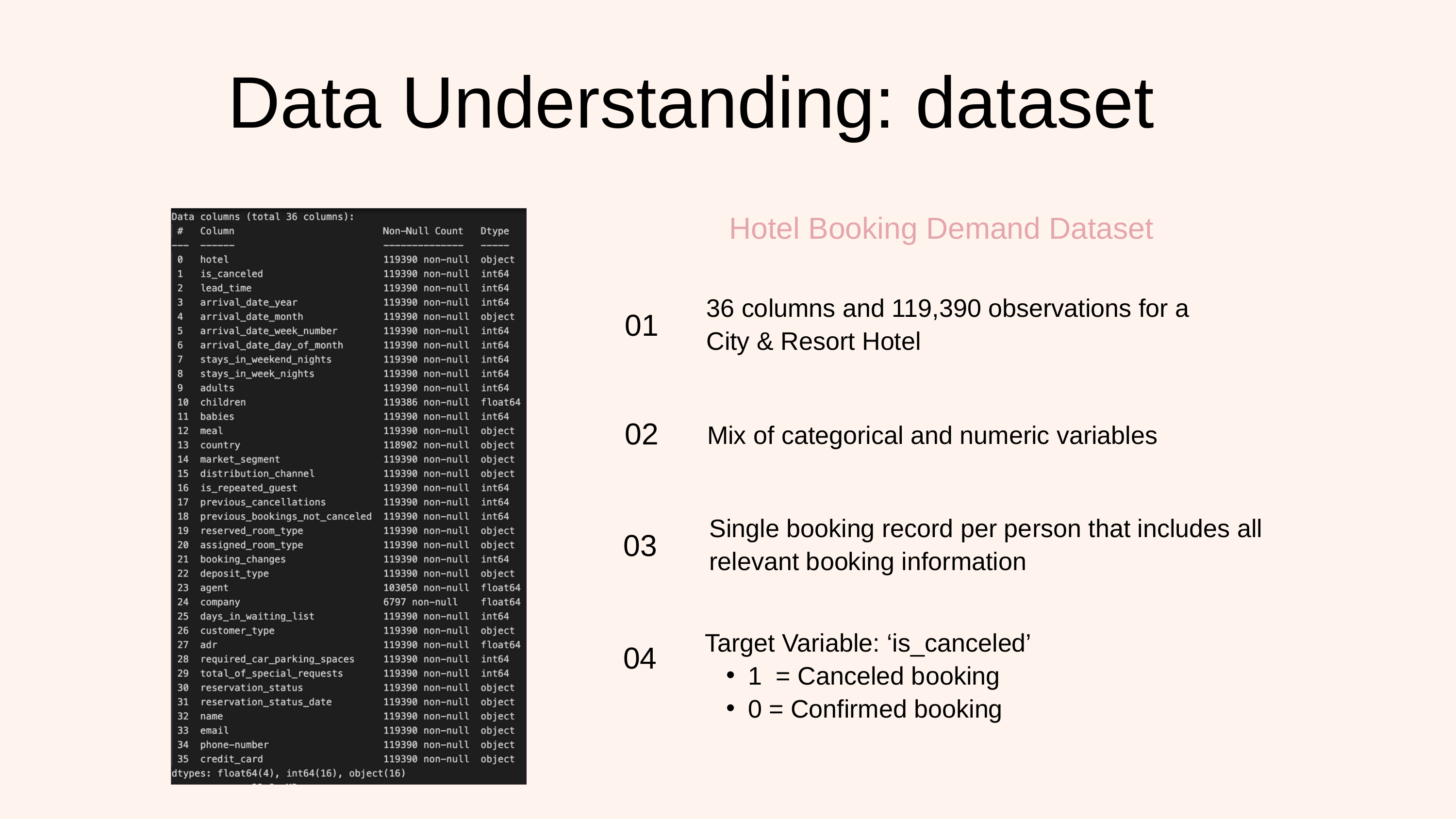

Data Understanding: dataset
Hotel Booking Demand Dataset

01
36 columns and 119,390 observations for a City & Resort Hotel
02
Mix of categorical and numeric variables

 03
Single booking record per person that includes all relevant booking information
Target Variable: ‘is_canceled’
1  = Canceled booking
0 = Confirmed booking
04